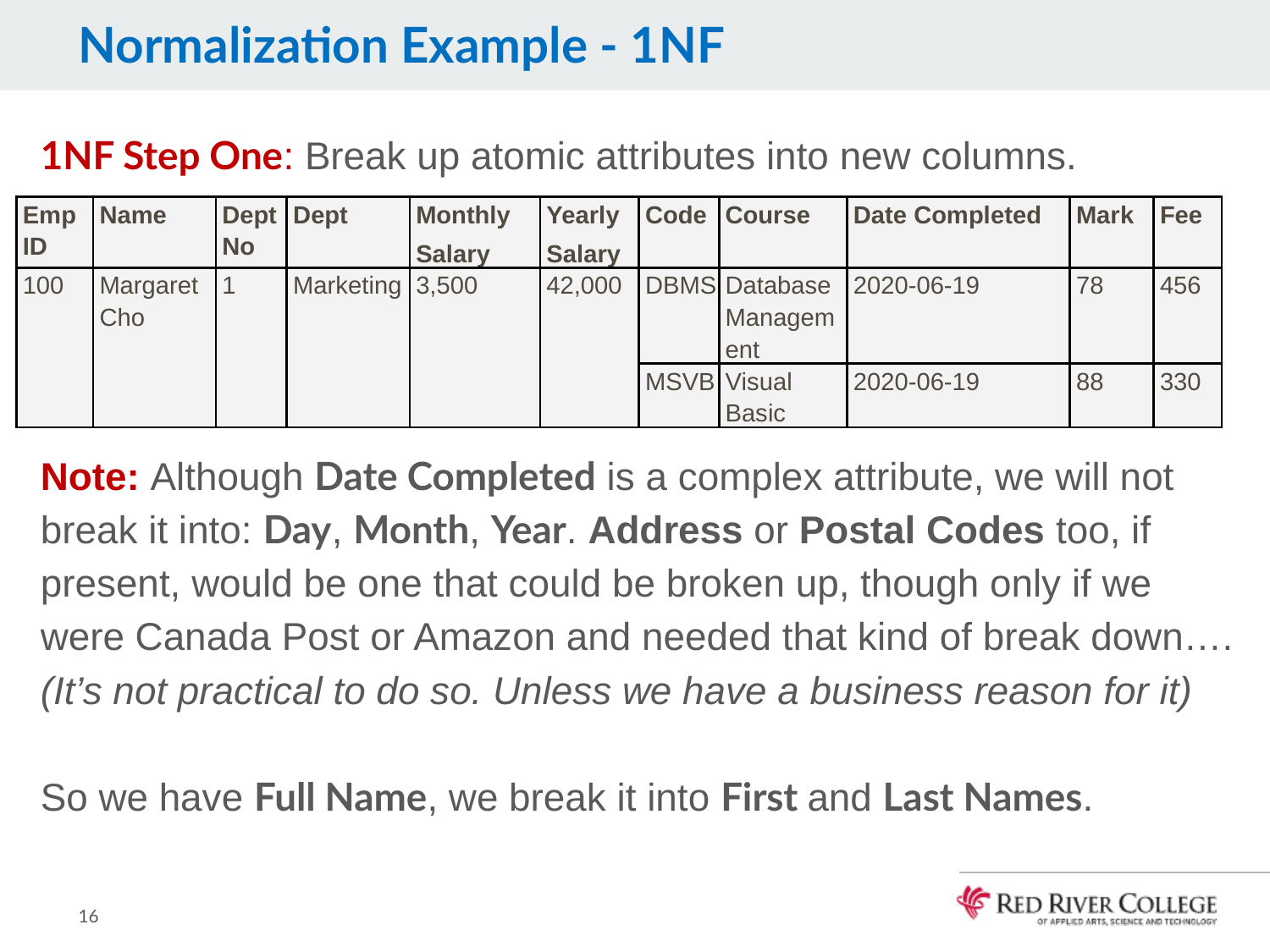

# Normalization Example - 1NF
1NF Step One: Break up atomic attributes into new columns.

Note: Although Date Completed is a complex attribute, we will not break it into: Day, Month, Year. Address or Postal Codes too, if present, would be one that could be broken up, though only if we were Canada Post or Amazon and needed that kind of break down….
(It’s not practical to do so. Unless we have a business reason for it)
So we have Full Name, we break it into First and Last Names.
| Emp ID | Name | Dept No | Dept | Monthly Salary | Yearly Salary | Code | Course | Date Completed | Mark | Fee |
| --- | --- | --- | --- | --- | --- | --- | --- | --- | --- | --- |
| 100 | Margaret Cho | 1 | Marketing | 3,500 | 42,000 | DBMS | Database Management | 2020-06-19 | 78 | 456 |
|  |  |  |  |  |  | MSVB | Visual Basic | 2020-06-19 | 88 | 330 |
16